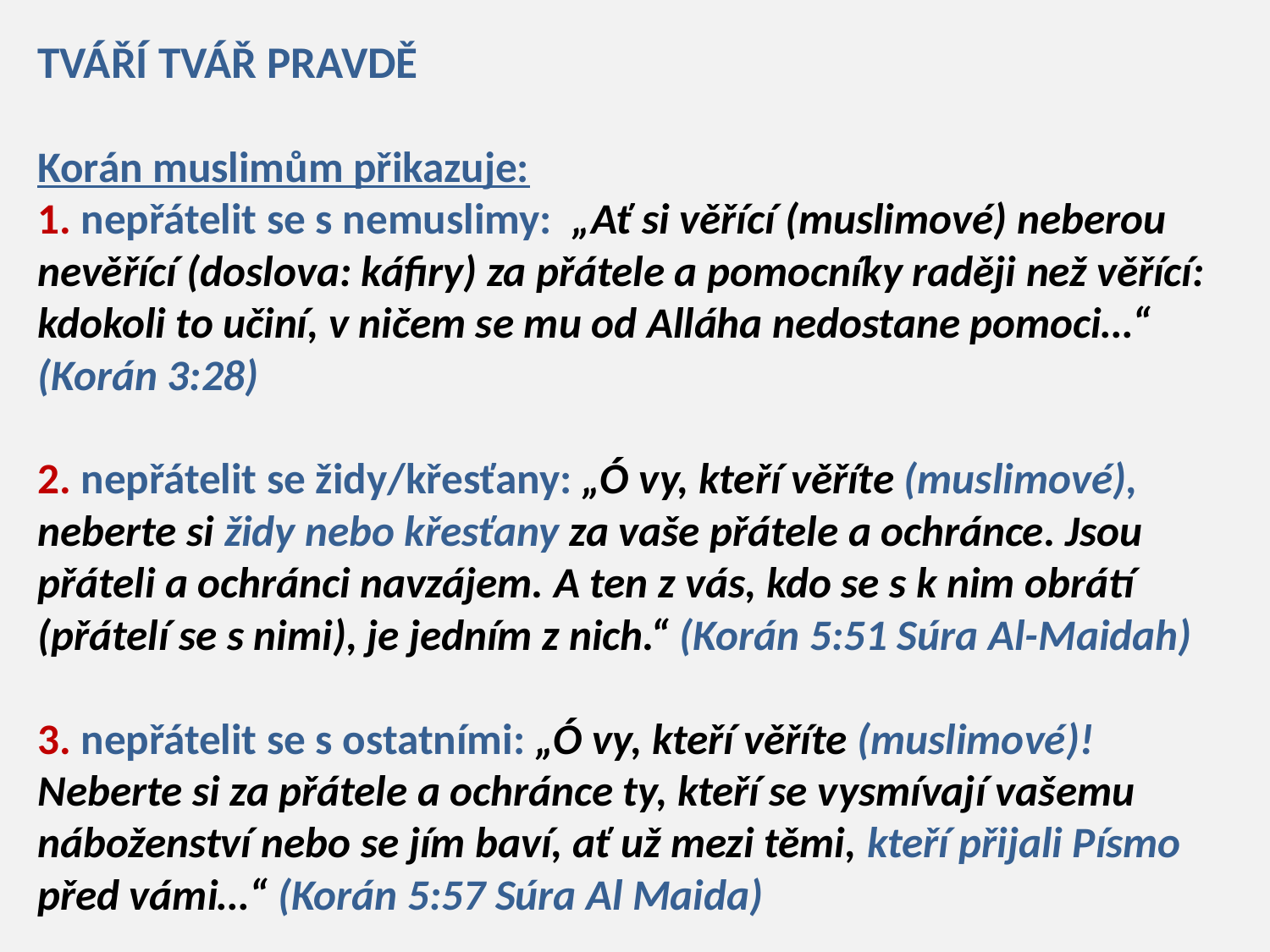

# TVÁŘÍ TVÁŘ PRAVDĚ Korán muslimům přikazuje: 1. nepřátelit se s nemuslimy:  „Ať si věřící (muslimové) neberou nevěřící (doslova: káfiry) za přátele a pomocníky raději než věřící: kdokoli to učiní, v ničem se mu od Alláha nedostane pomoci…“ (Korán 3:28) 2. nepřátelit se židy/křesťany: „Ó vy, kteří věříte (muslimové), neberte si židy nebo křesťany za vaše přátele a ochránce. Jsou přáteli a ochránci navzájem. A ten z vás, kdo se s k nim obrátí (přátelí se s nimi), je jedním z nich.“ (Korán 5:51 Súra Al-Maidah) 3. nepřátelit se s ostatními: „Ó vy, kteří věříte (muslimové)! Neberte si za přátele a ochránce ty, kteří se vysmívají vašemu náboženství nebo se jím baví, ať už mezi těmi, kteří přijali Písmo před vámi…“ (Korán 5:57 Súra Al Maida)